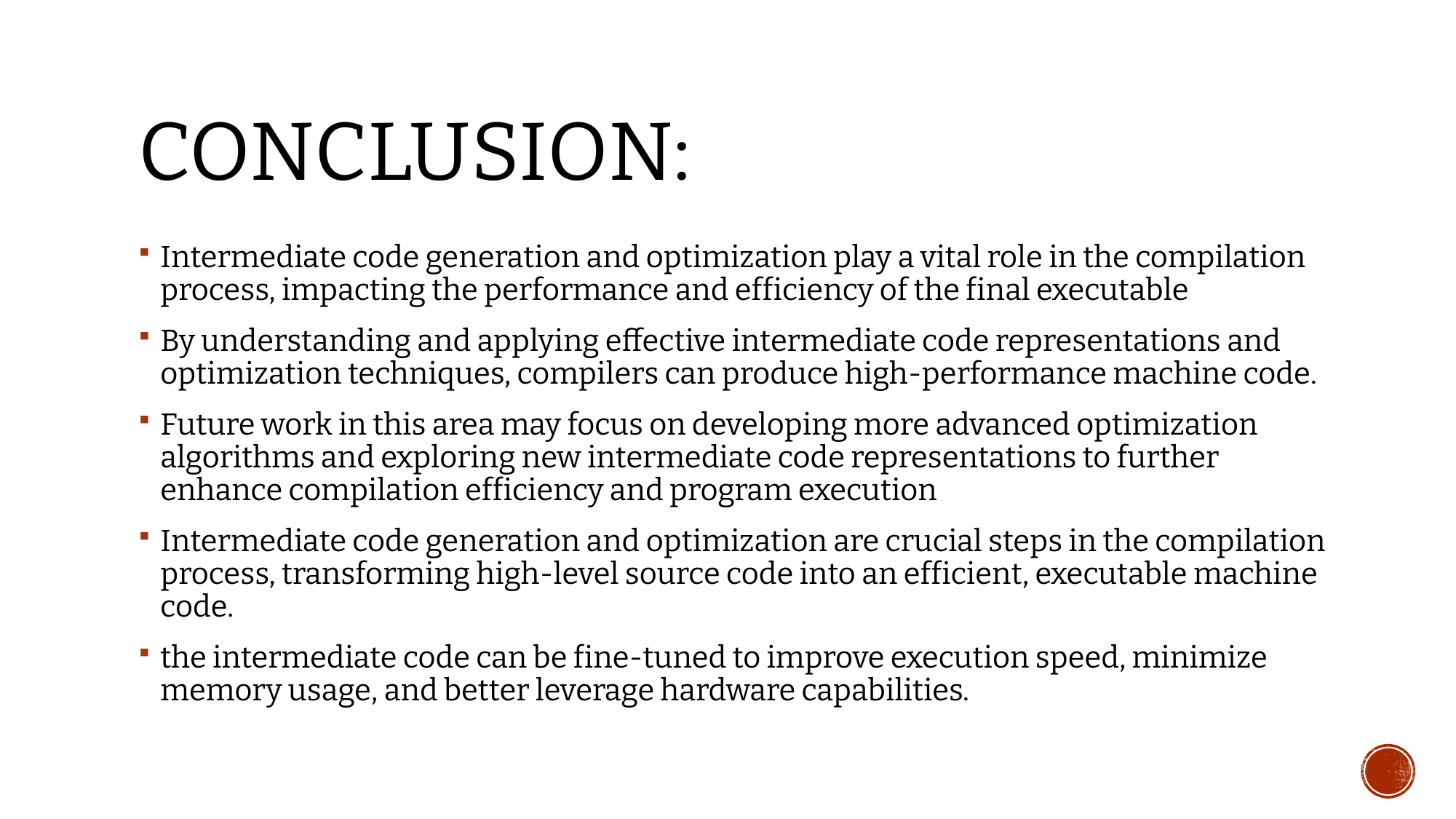

# Conclusion:
Intermediate code generation and optimization play a vital role in the compilation process, impacting the performance and efficiency of the final executable
By understanding and applying effective intermediate code representations and optimization techniques, compilers can produce high-performance machine code.
Future work in this area may focus on developing more advanced optimization algorithms and exploring new intermediate code representations to further enhance compilation efficiency and program execution
Intermediate code generation and optimization are crucial steps in the compilation process, transforming high-level source code into an efficient, executable machine code.
the intermediate code can be fine-tuned to improve execution speed, minimize memory usage, and better leverage hardware capabilities.